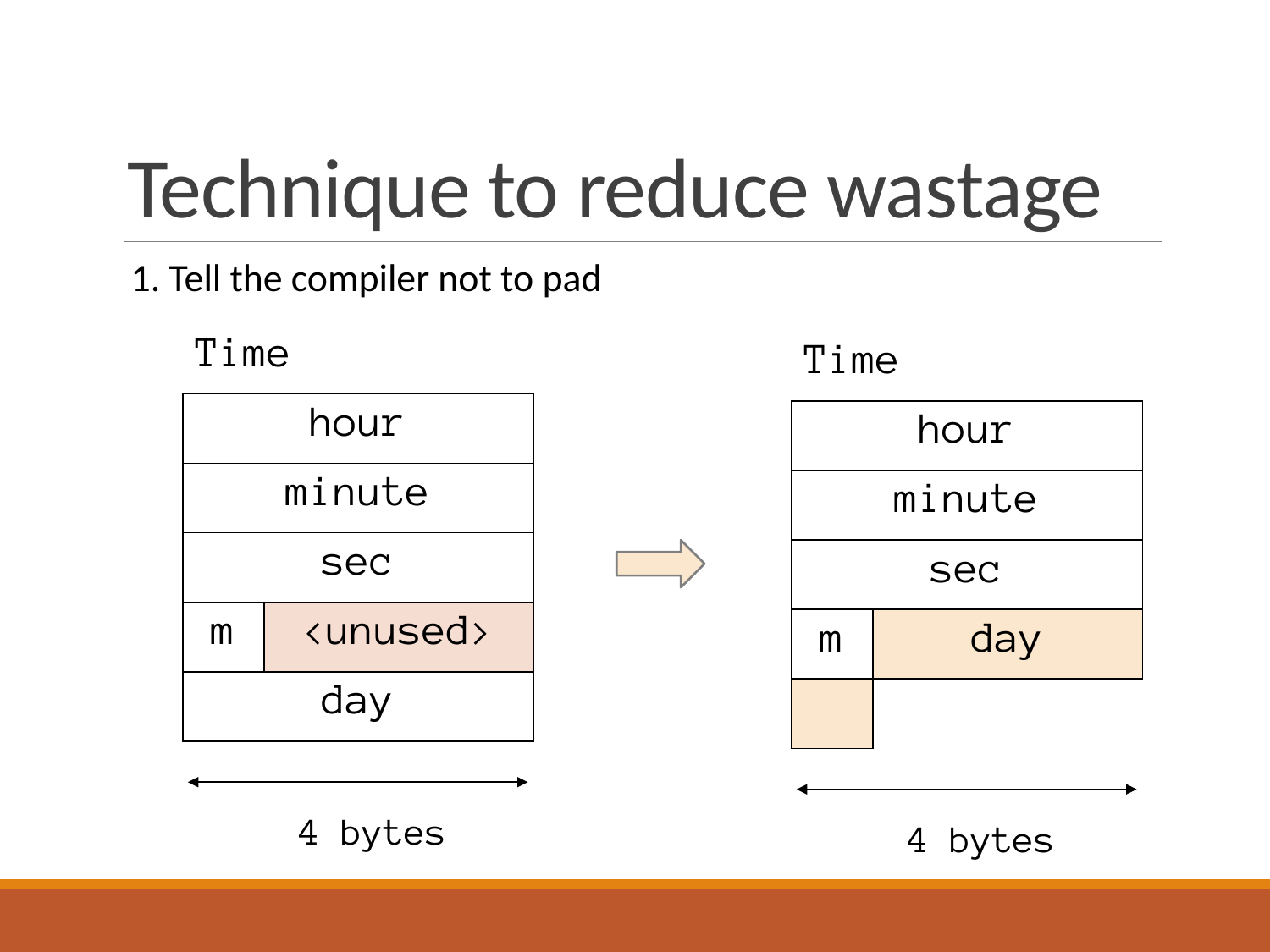

# Technique to reduce wastage
1. Tell the compiler not to pad
| Time |  |
| --- | --- |
| hour |  |
| minute |  |
| sec |  |
| m | <unused> |
| day |  |
| Time |  |
| --- | --- |
| hour |  |
| minute |  |
| sec |  |
| m | day |
|  |  |

4 bytes
4 bytes